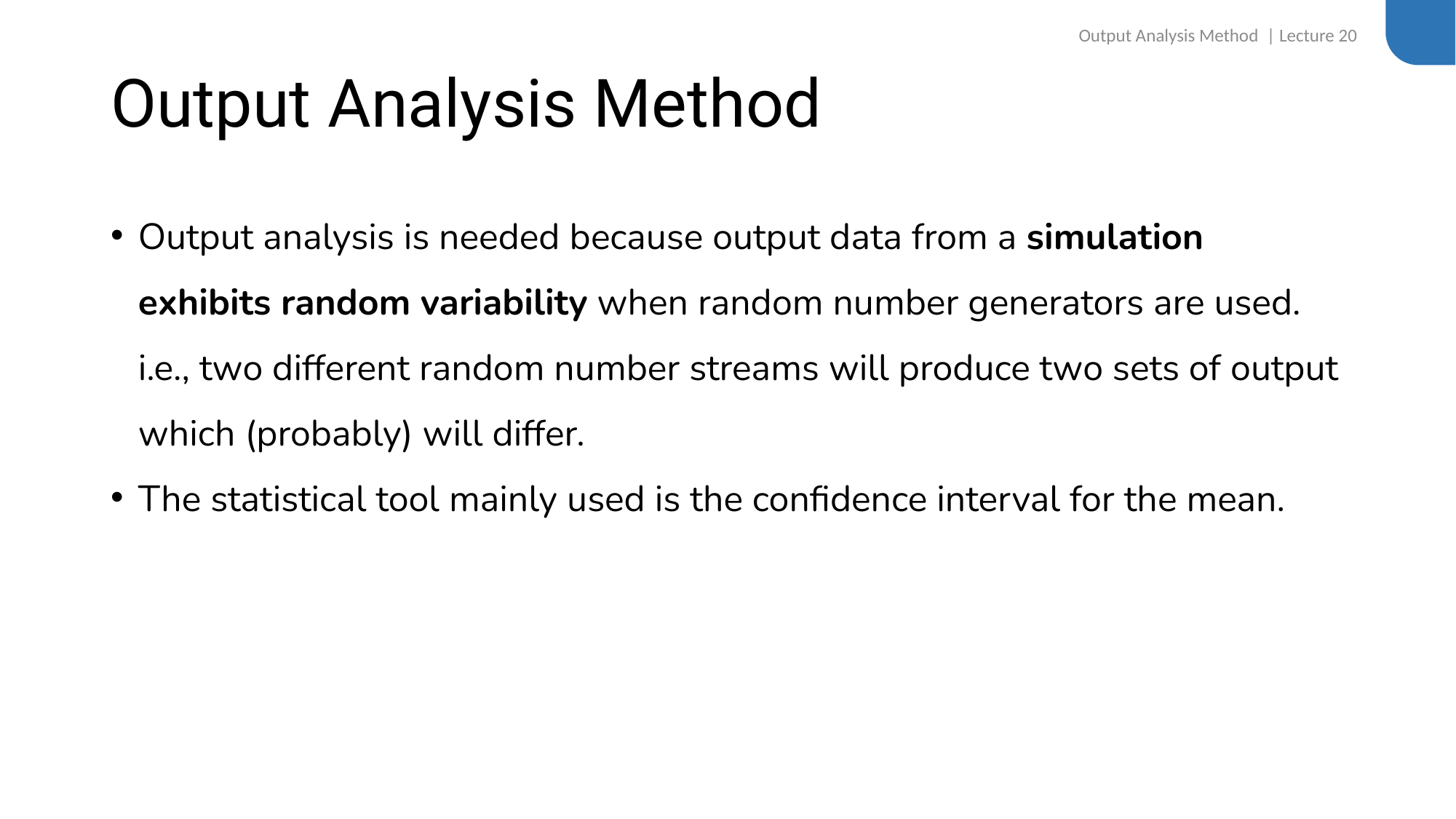

Output Analysis Method  | Lecture 20
# Output Analysis Method
Output analysis is needed because output data from a simulation exhibits random variability when random number generators are used. i.e., two different random number streams will produce two sets of output which (probably) will differ.
The statistical tool mainly used is the confidence interval for the mean.